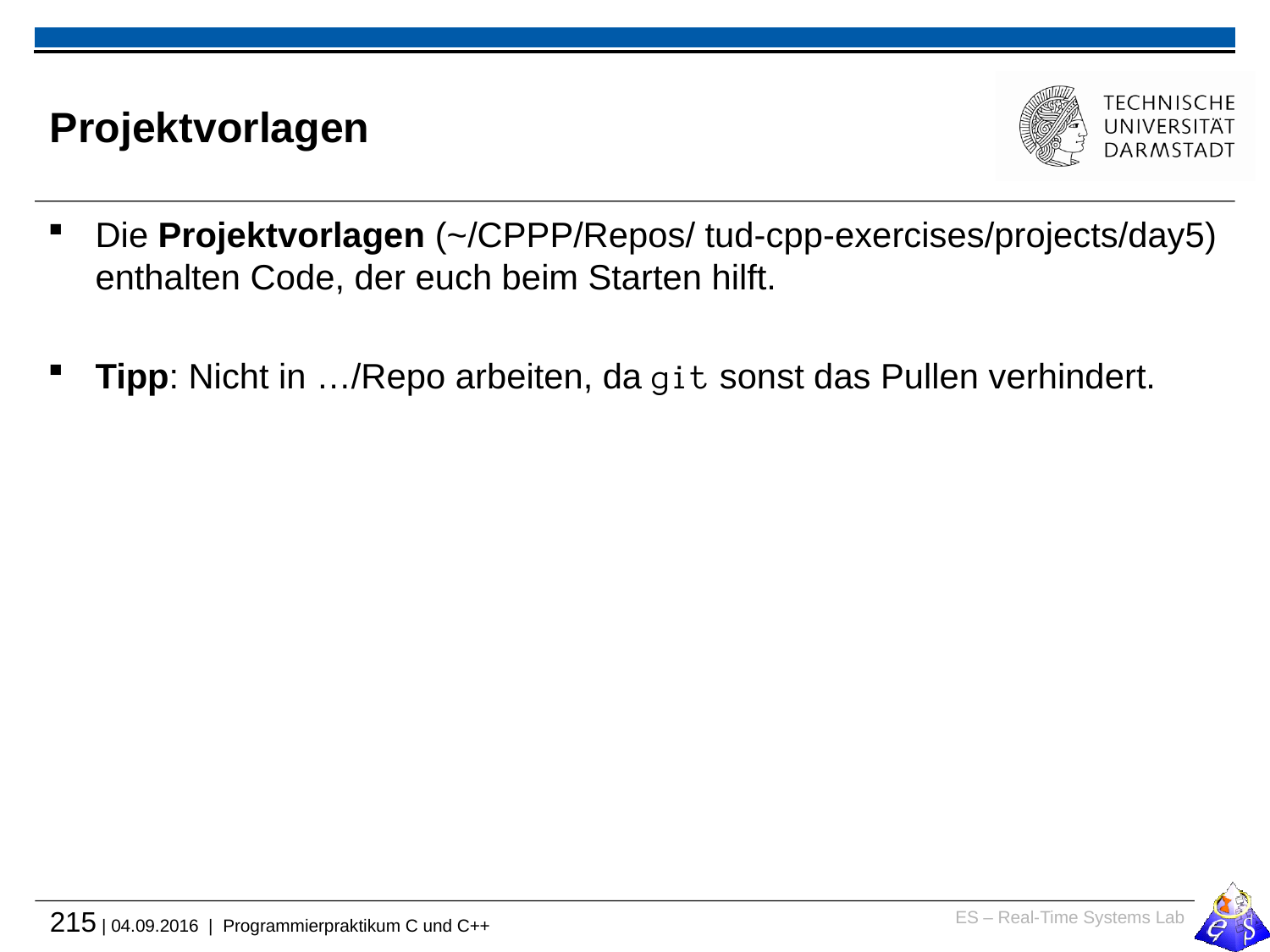

# Projektvorlagen
Die Projektvorlagen (~/CPPP/Repos/ tud-cpp-exercises/projects/day5) enthalten Code, der euch beim Starten hilft.

Tipp: Nicht in …/Repo arbeiten, da git sonst das Pullen verhindert.